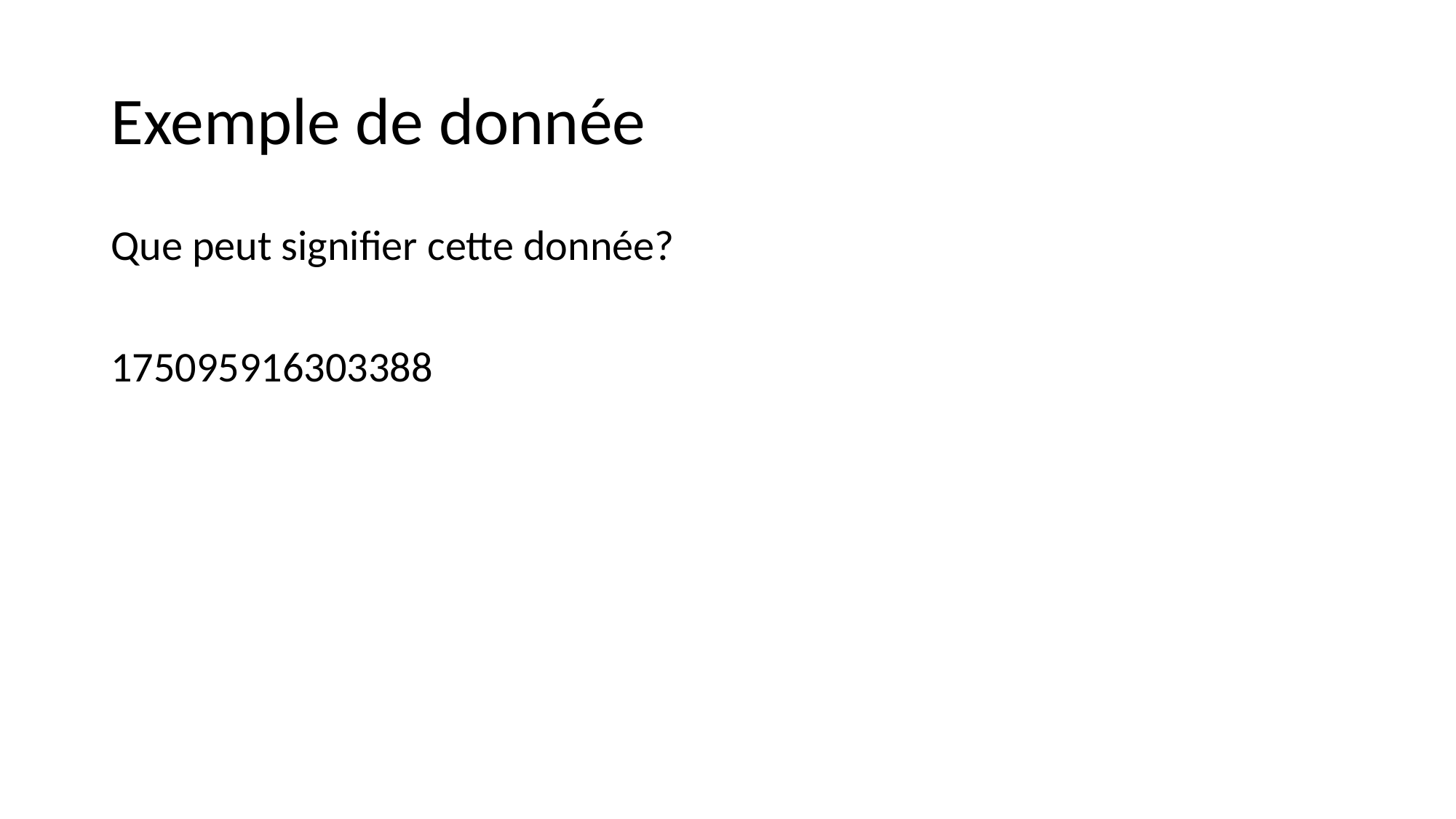

# Exemple de donnée
Que peut signifier cette donnée?

175095916303388